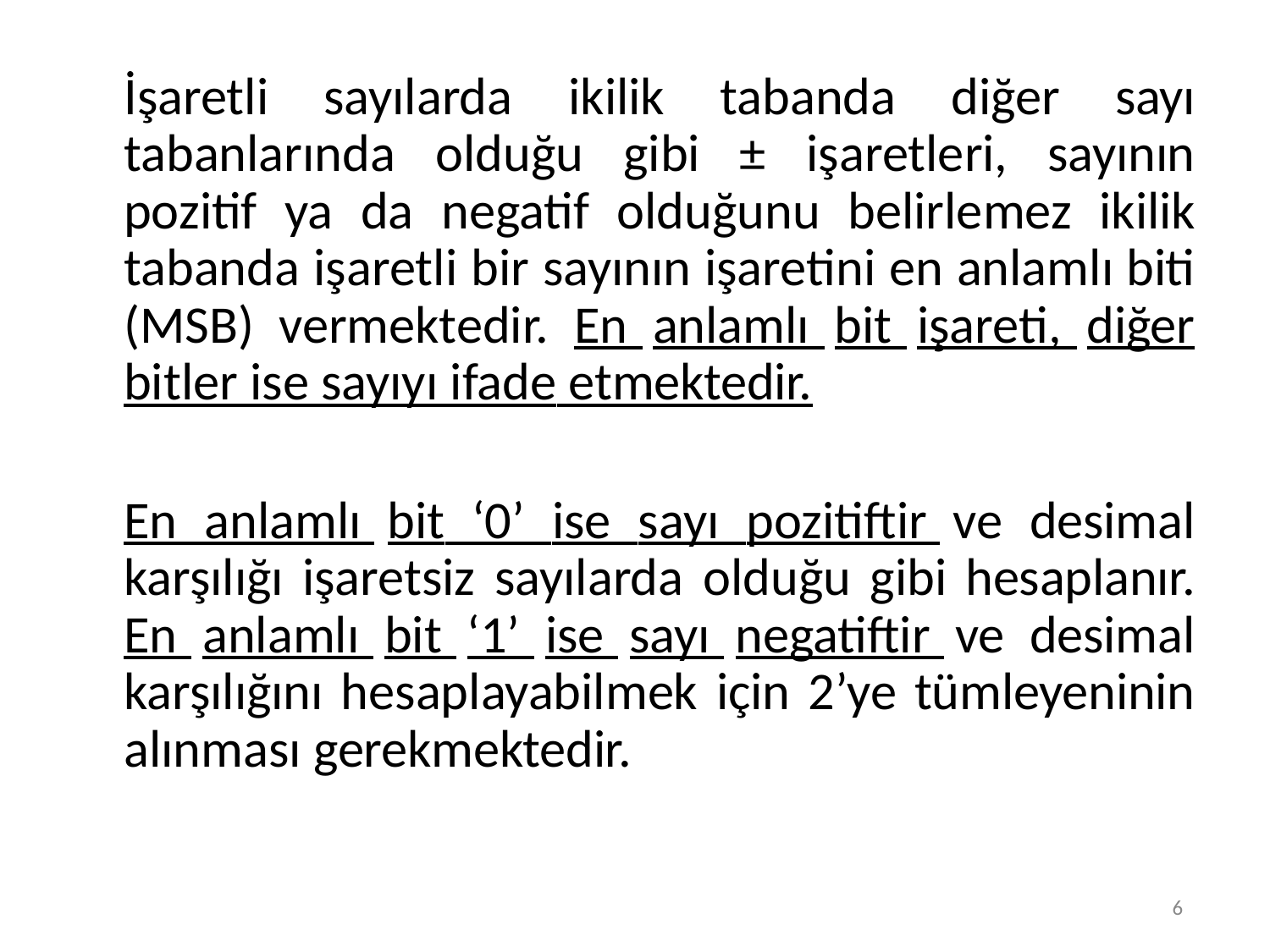

İşaretli   sayılarda   ikilik   tabanda   diğer   sayı tabanlarında  olduğu  gibi  ±  işaretleri,  sayının pozitif  ya  da  negatif  olduğunu  belirlemez  ikilik tabanda işaretli bir sayının işaretini en anlamlı biti (MSB) vermektedir. En anlamlı bit işareti, diğer bitler ise sayıyı ifade etmektedir.

En  anlamlı bit  ‘0’  ise  sayı  pozitiftir ve  desimal karşılığı işaretsiz sayılarda olduğu gibi hesaplanır. En anlamlı bit ‘1’ ise sayı negatiftir ve desimal karşılığını hesaplayabilmek için 2’ye tümleyeninin alınması gerekmektedir.
6